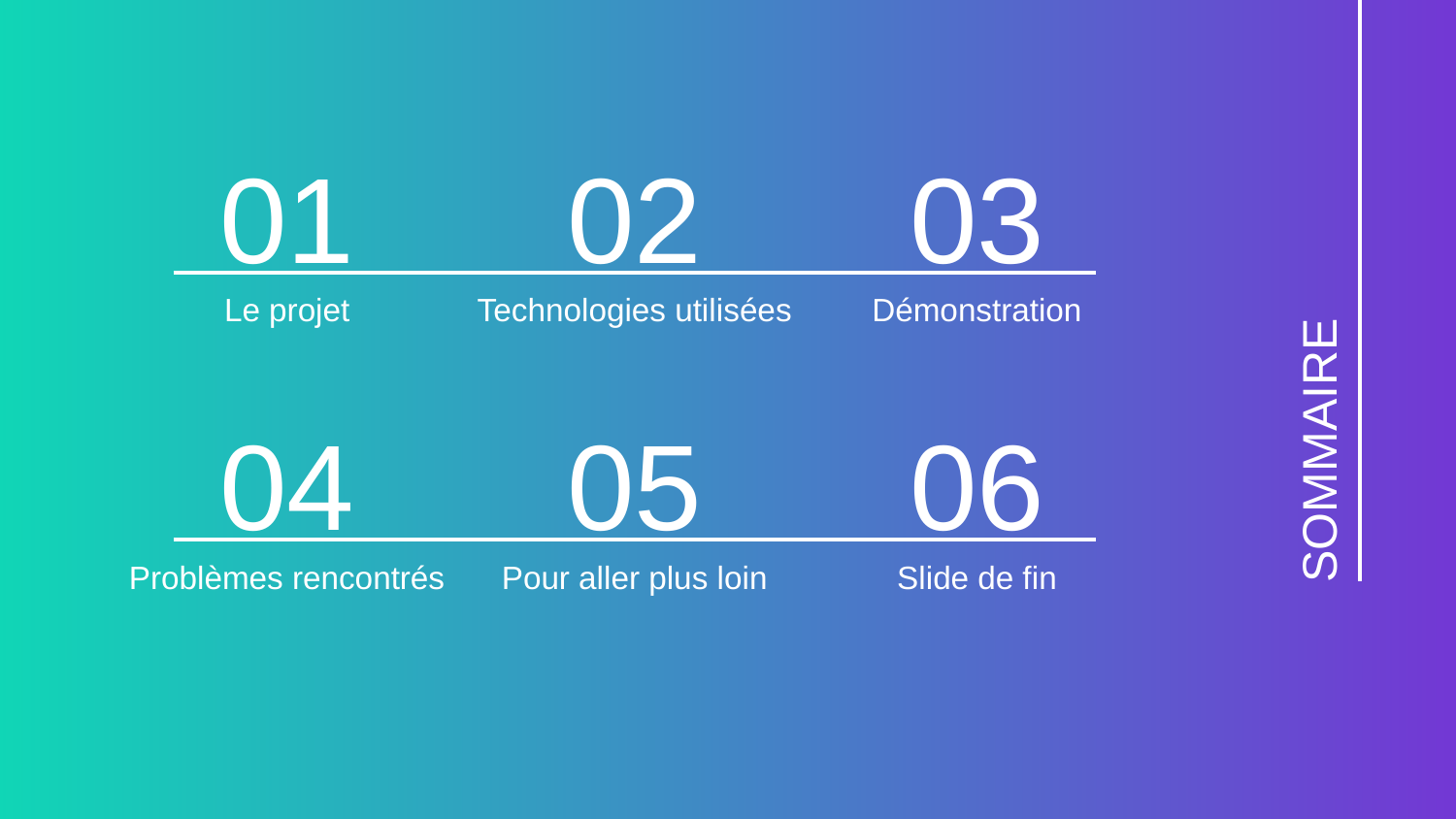

01
02
03
Le projet
# Technologies utilisées
Démonstration
SOMMAIRE
04
05
06
Problèmes rencontrés
Pour aller plus loin
Slide de fin